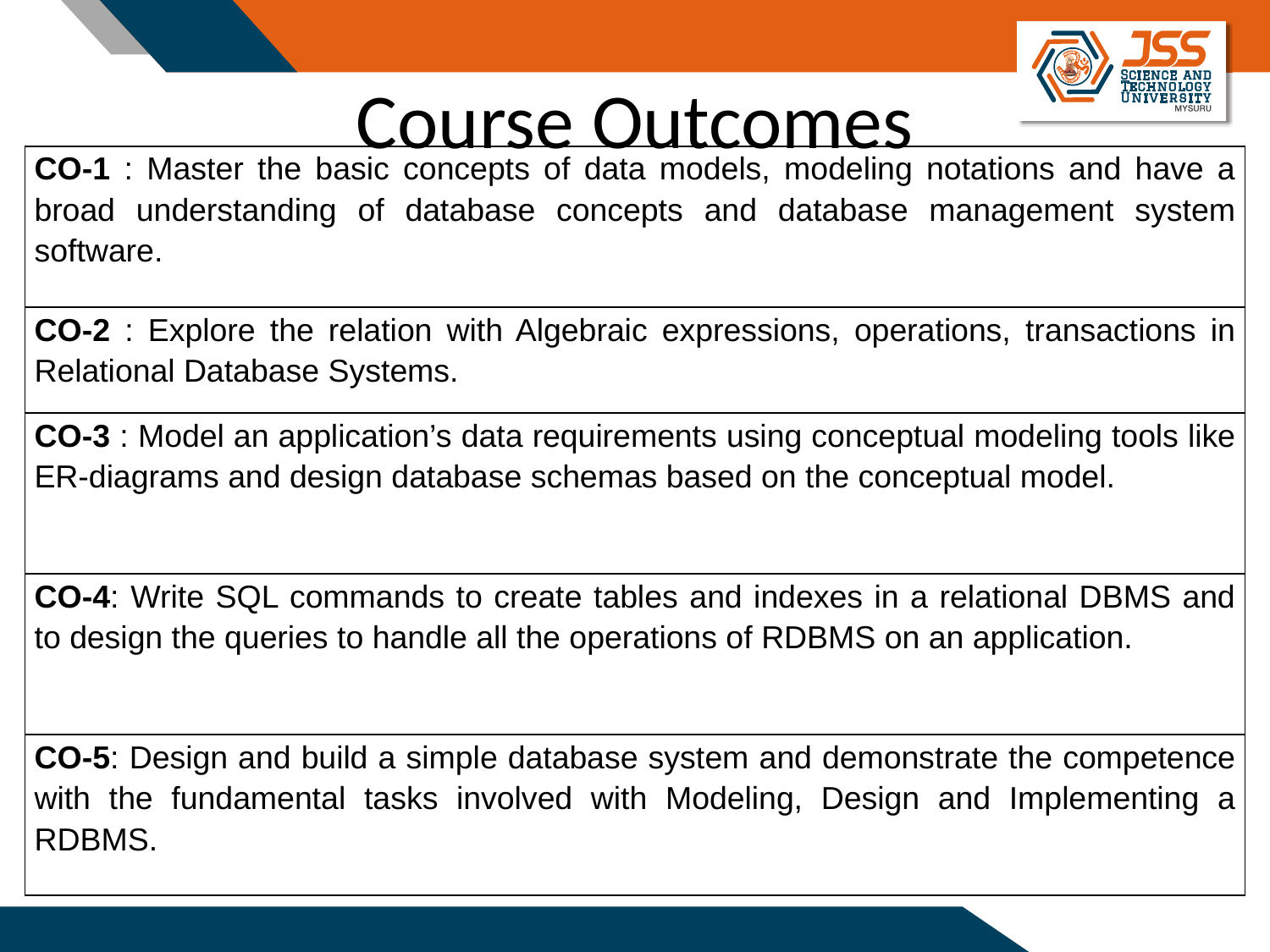

# Course Outcomes
| CO-1 : Master the basic concepts of data models, modeling notations and have a broad understanding of database concepts and database management system software. |
| --- |
| CO-2 : Explore the relation with Algebraic expressions, operations, transactions in Relational Database Systems. |
| CO-3 : Model an application’s data requirements using conceptual modeling tools like ER-diagrams and design database schemas based on the conceptual model. |
| CO-4: Write SQL commands to create tables and indexes in a relational DBMS and to design the queries to handle all the operations of RDBMS on an application. |
| CO-5: Design and build a simple database system and demonstrate the competence with the fundamental tasks involved with Modeling, Design and Implementing a RDBMS. |